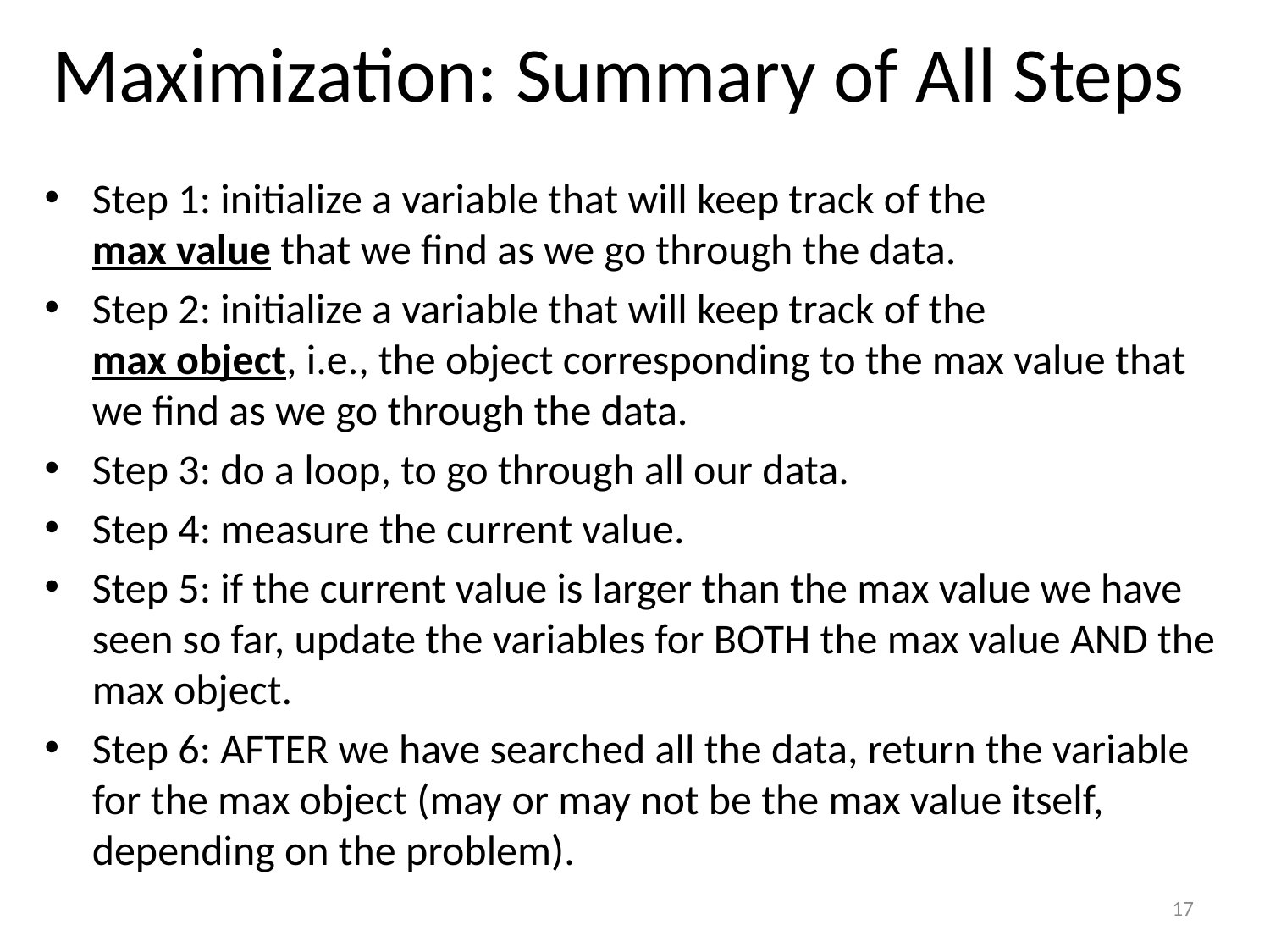

# Maximization: Summary of All Steps
Step 1: initialize a variable that will keep track of the
max value that we find as we go through the data.
Step 2: initialize a variable that will keep track of the
max object, i.e., the object corresponding to the max value that we find as we go through the data.
Step 3: do a loop, to go through all our data.
Step 4: measure the current value.
Step 5: if the current value is larger than the max value we have seen so far, update the variables for BOTH the max value AND the max object.
Step 6: AFTER we have searched all the data, return the variable for the max object (may or may not be the max value itself, depending on the problem).
17